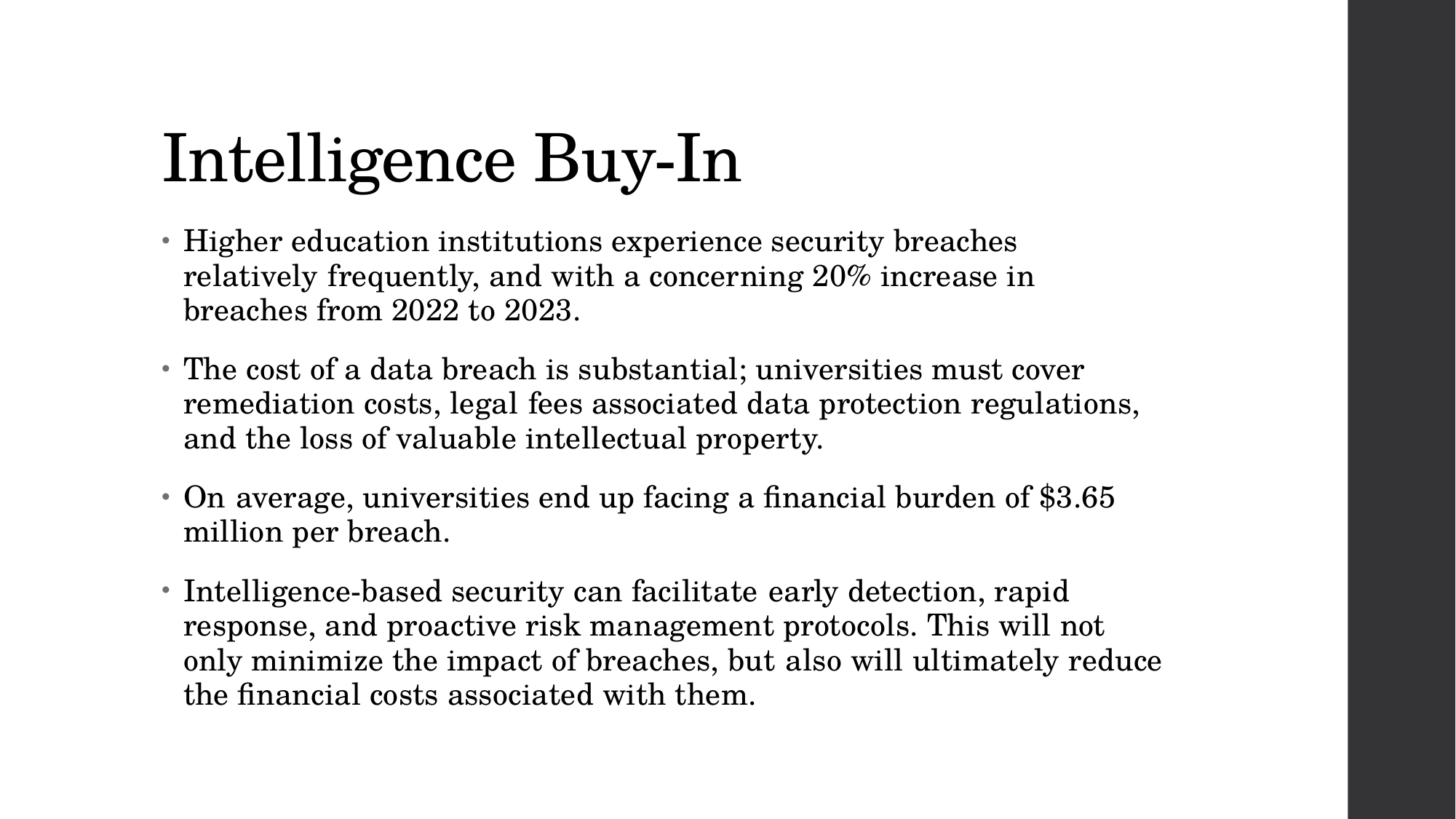

# Intelligence Buy-In
Higher education institutions experience security breaches relatively frequently, and with a concerning 20% increase in breaches from 2022 to 2023.
The cost of a data breach is substantial; universities must cover remediation costs, legal fees associated data protection regulations, and the loss of valuable intellectual property.
On average, universities end up facing a financial burden of $3.65 million per breach.
Intelligence-based security can facilitate early detection, rapid response, and proactive risk management protocols. This will not only minimize the impact of breaches, but also will ultimately reduce the financial costs associated with them.